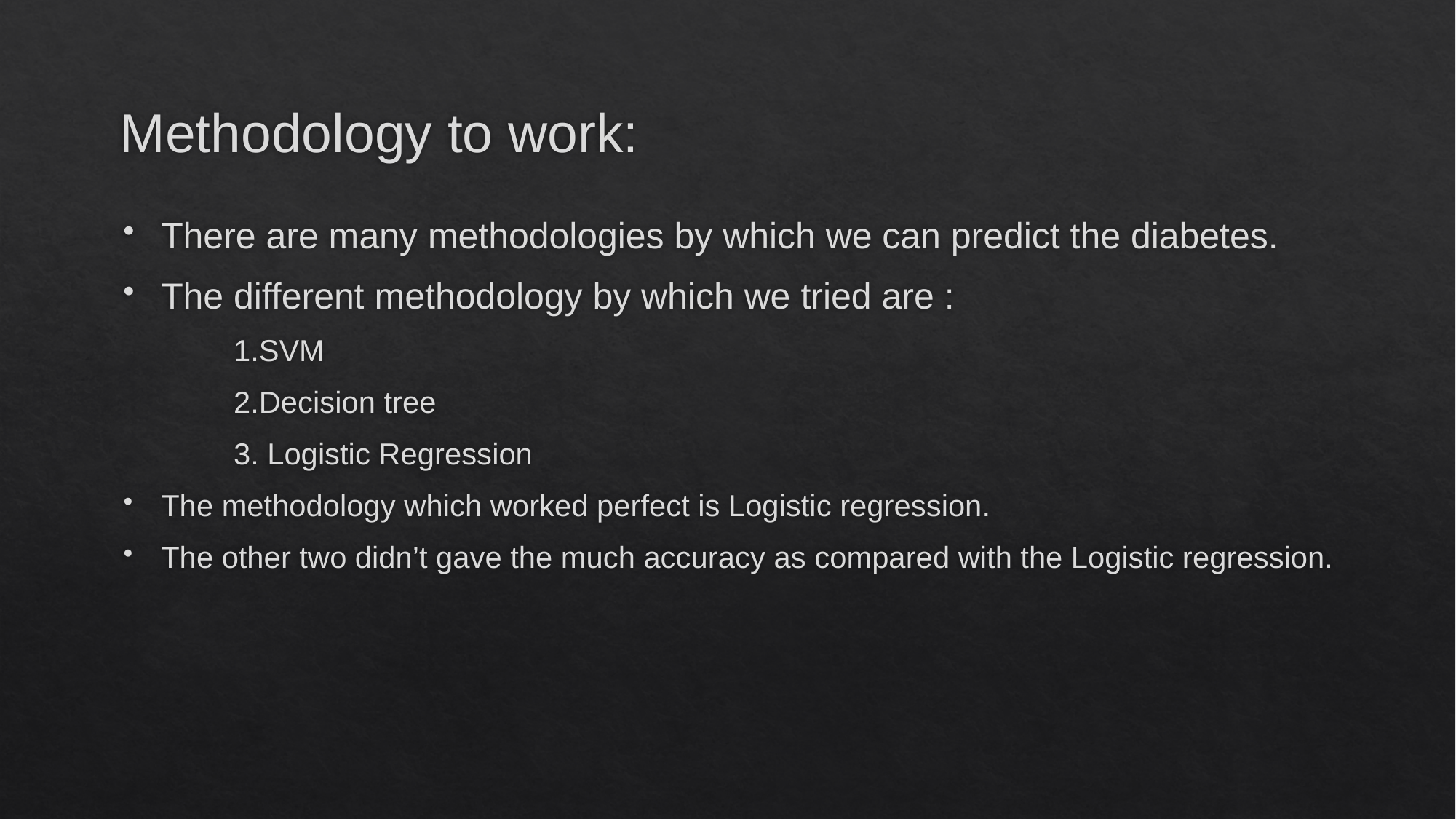

# Methodology to work:
There are many methodologies by which we can predict the diabetes.
The different methodology by which we tried are :
	1.SVM
	2.Decision tree
	3. Logistic Regression
The methodology which worked perfect is Logistic regression.
The other two didn’t gave the much accuracy as compared with the Logistic regression.